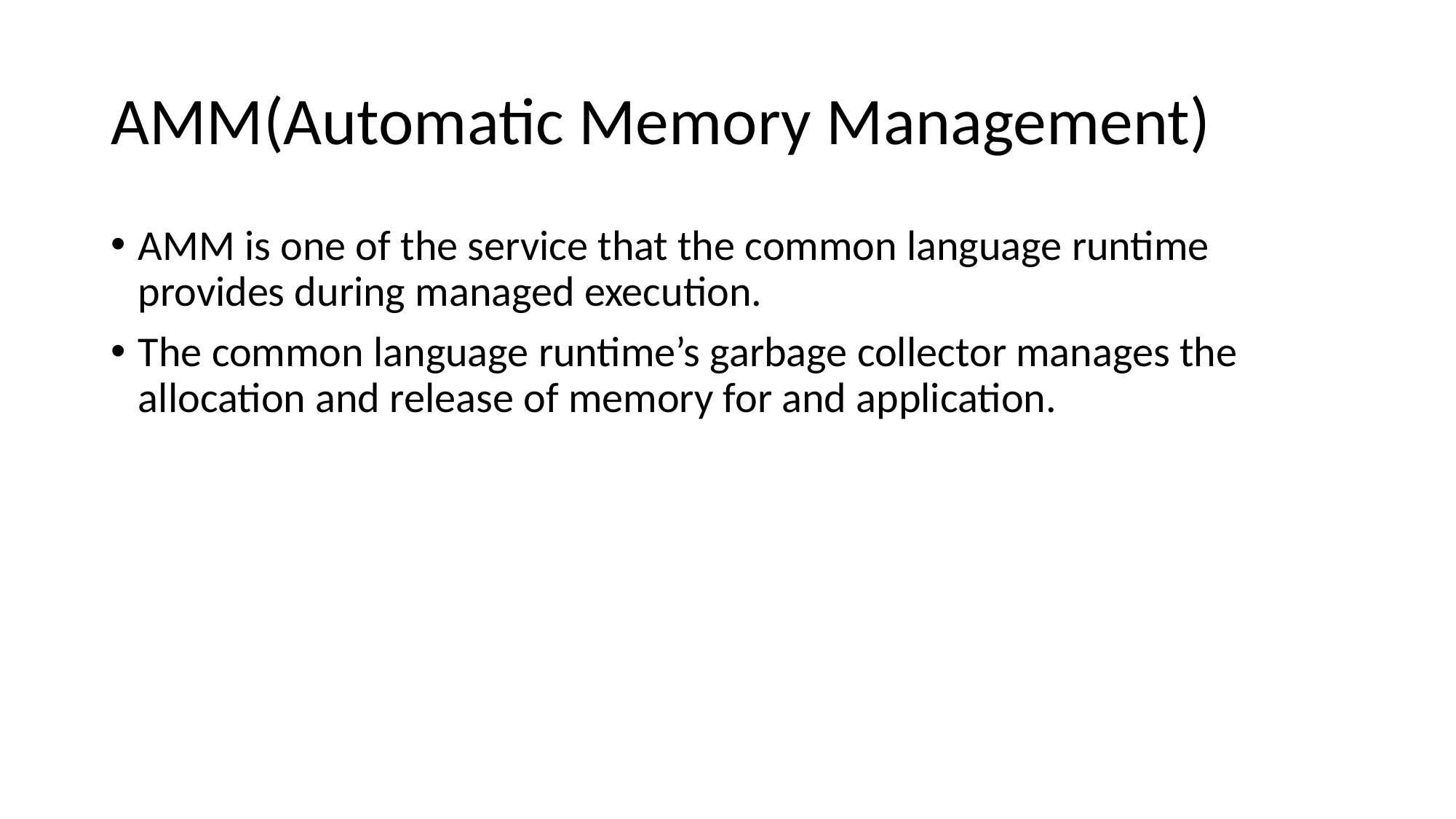

AMM(Automatic Memory Management)
AMM is one of the service that the common language runtime provides during managed execution.
The common language runtime’s garbage collector manages the allocation and release of memory for and application.